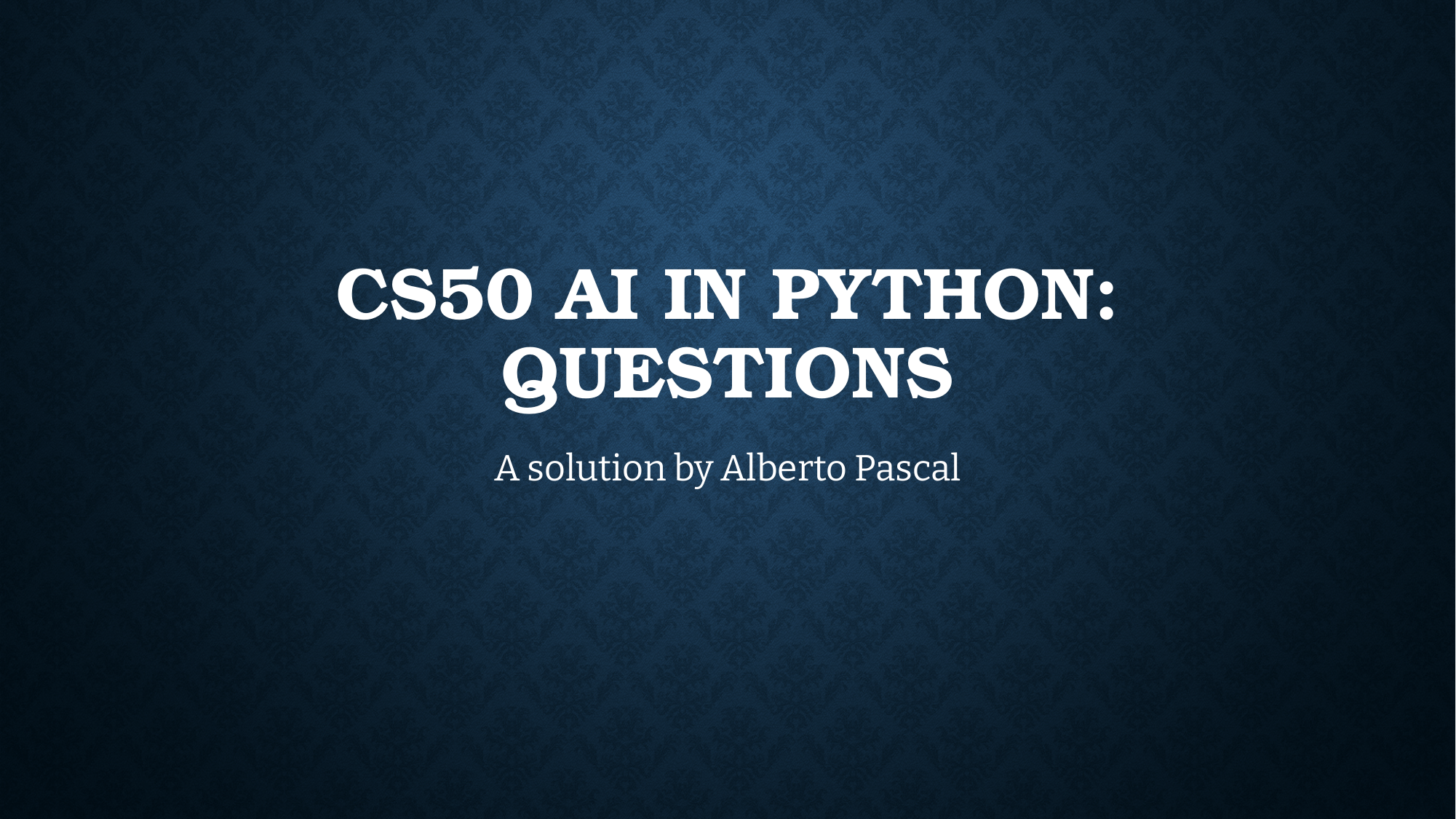

# CS50 AI IN PYTHON: Questions
A solution by Alberto Pascal